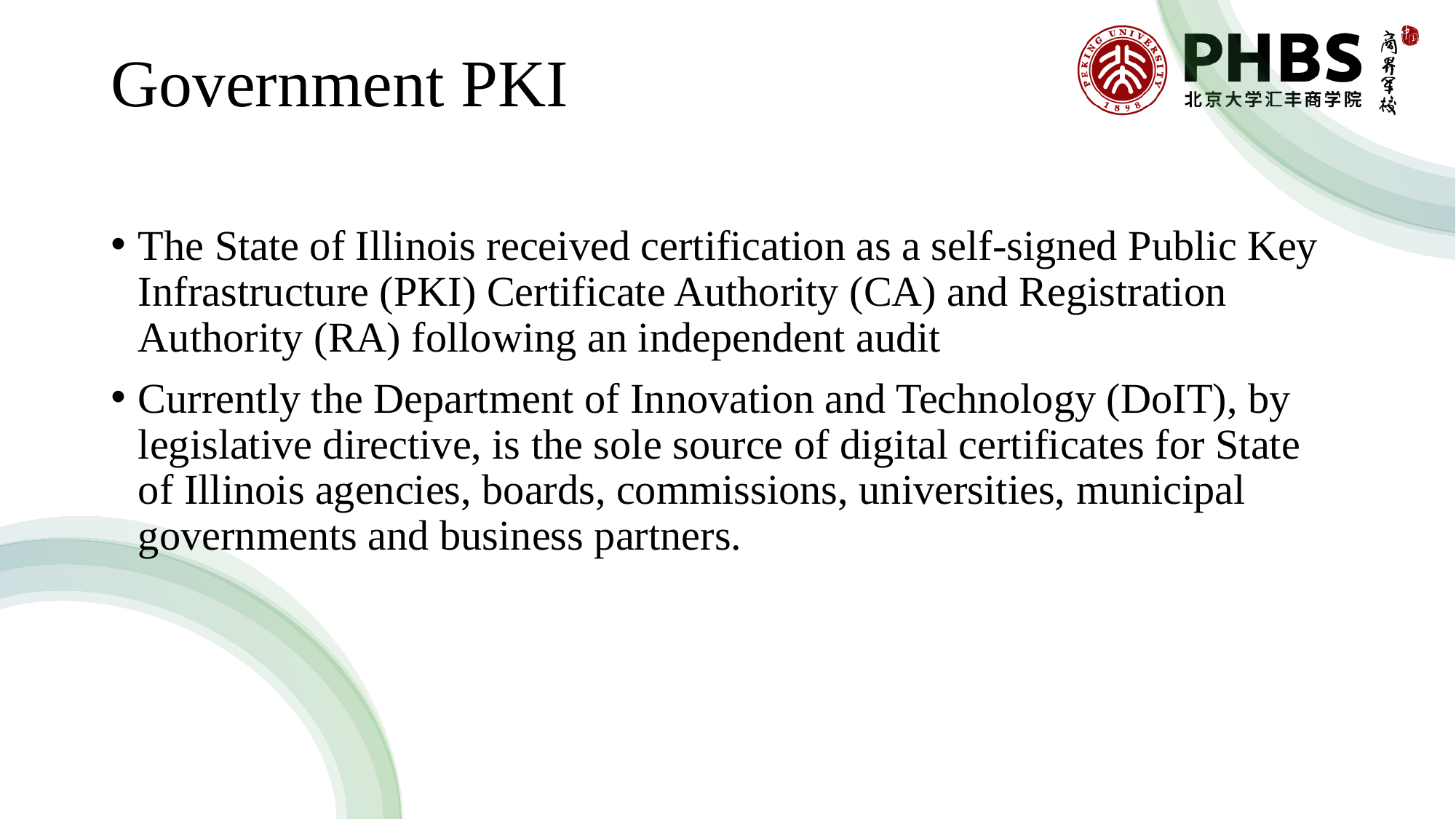

# Government PKI
The State of Illinois received certification as a self-signed Public Key Infrastructure (PKI) Certificate Authority (CA) and Registration Authority (RA) following an independent audit
Currently the Department of Innovation and Technology (DoIT), by legislative directive, is the sole source of digital certificates for State of Illinois agencies, boards, commissions, universities, municipal governments and business partners.